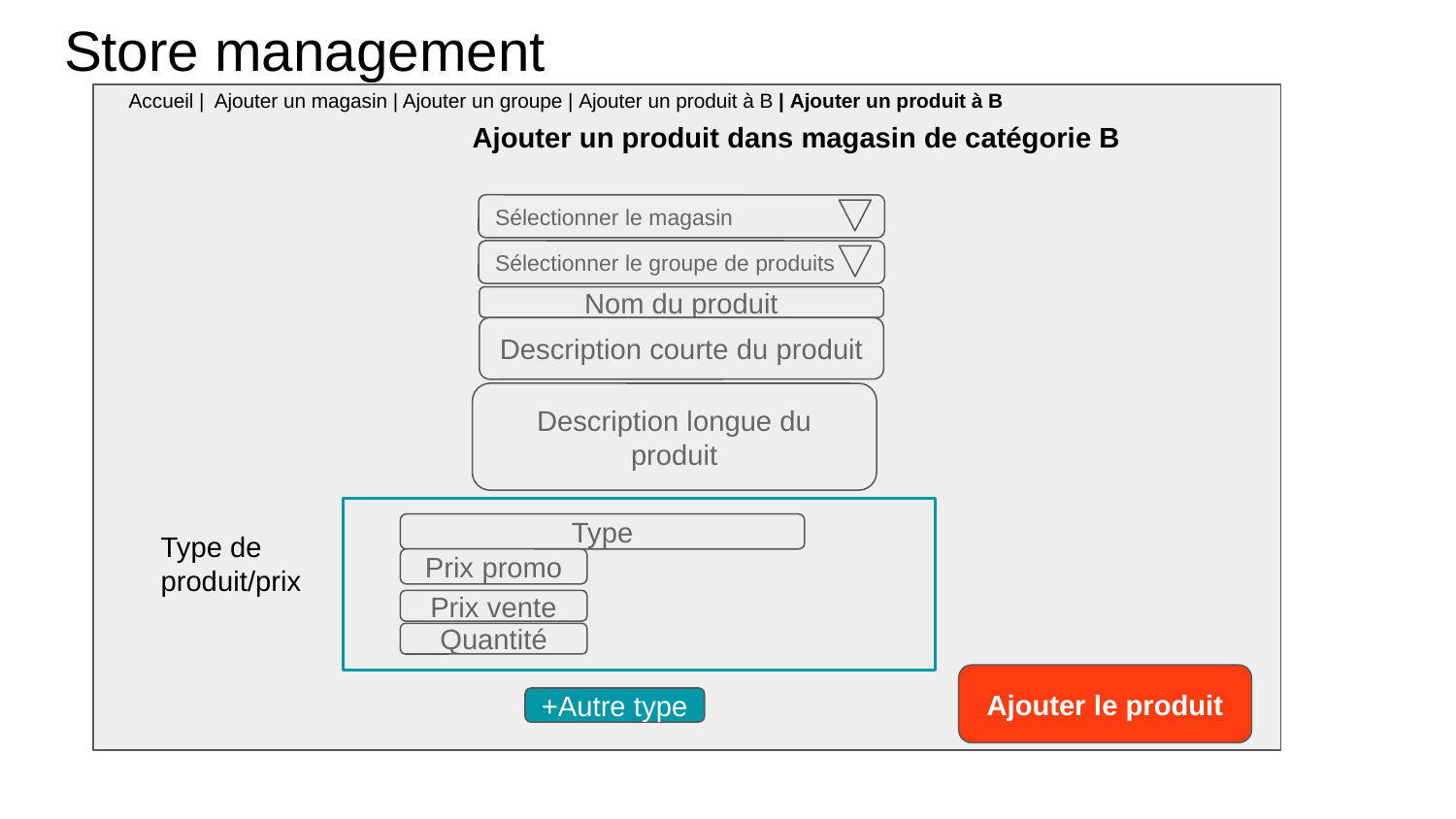

# Store management

Accueil |  Ajouter un magasin | Ajouter un groupe | Ajouter un produit à B | Ajouter un produit à B
Ajouter un produit dans magasin de catégorie B
Sélectionner le magasin

Sélectionner le groupe de produits

Nom du produit
Description courte du produit
Description longue du produit

Type
Prix promo
Prix vente
Quantité
Type de produit/prix
Ajouter le produit
+Autre type